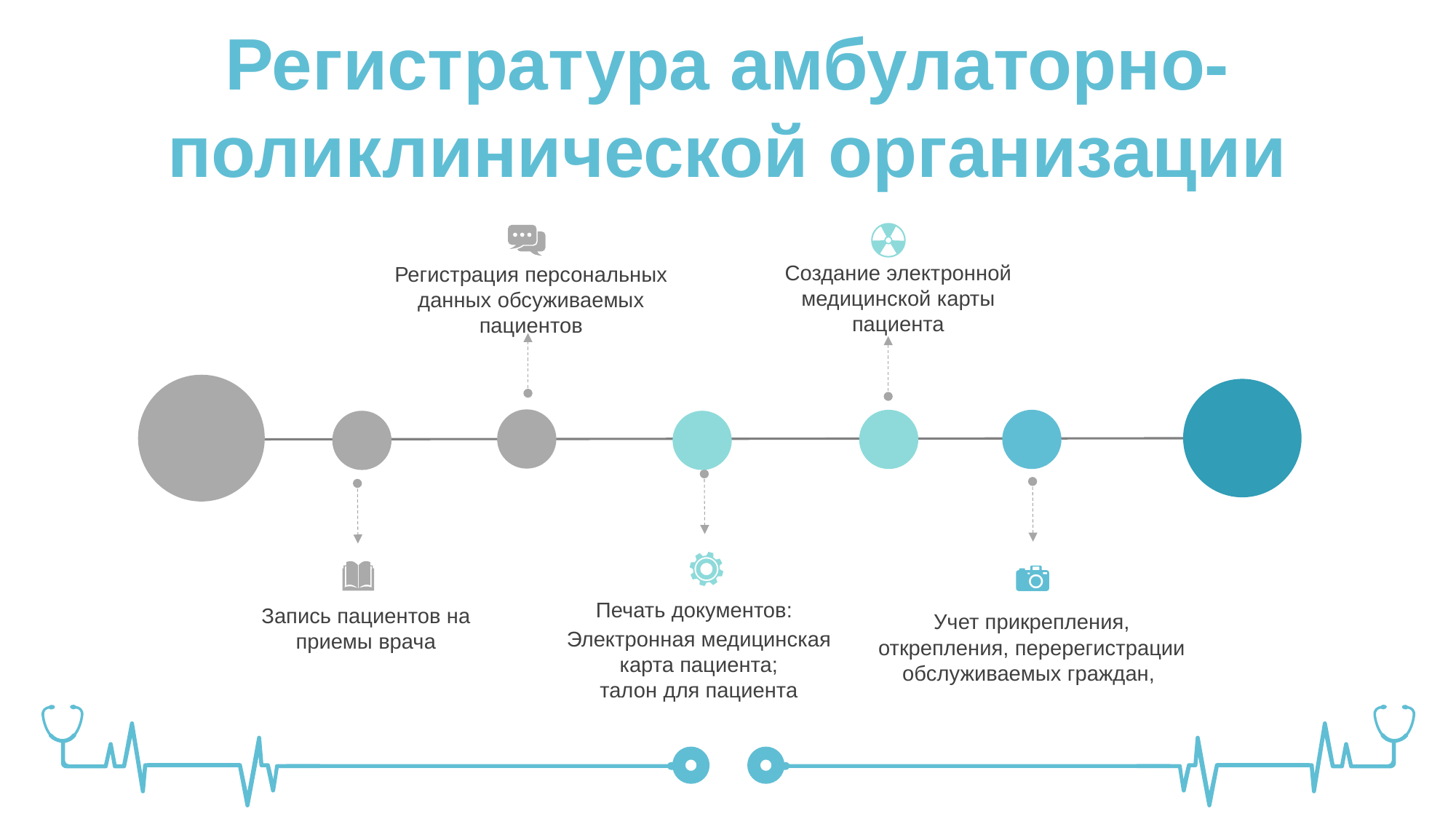

Регистратура амбулаторно-поликлинической организации

Создание электронной медицинской карты пациента
Регистрация персональных данных обсуживаемых пациентов

Печать документов:
Запись пациентов на приемы врача
Учет прикрепления, открепления, перерегистрации обслуживаемых граждан,
Электронная медицинская карта пациента;
талон для пациента